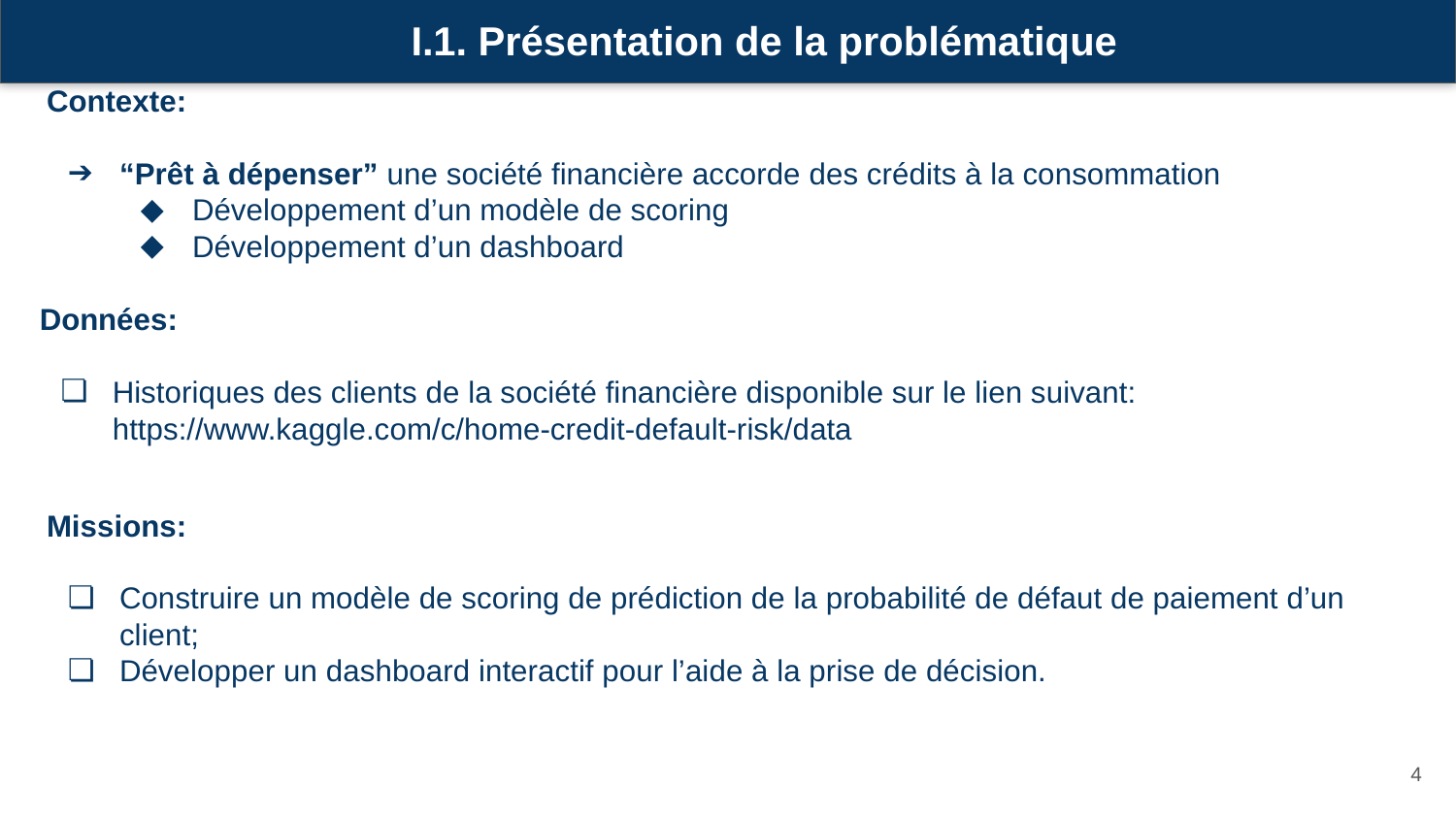

I.1. Présentation de la problématique
Contexte:

“Prêt à dépenser” une société financière accorde des crédits à la consommation
Développement d’un modèle de scoring
Développement d’un dashboard

Données:

Historiques des clients de la société financière disponible sur le lien suivant: https://www.kaggle.com/c/home-credit-default-risk/data

Missions:

Construire un modèle de scoring de prédiction de la probabilité de défaut de paiement d’un client;
Développer un dashboard interactif pour l’aide à la prise de décision.
4